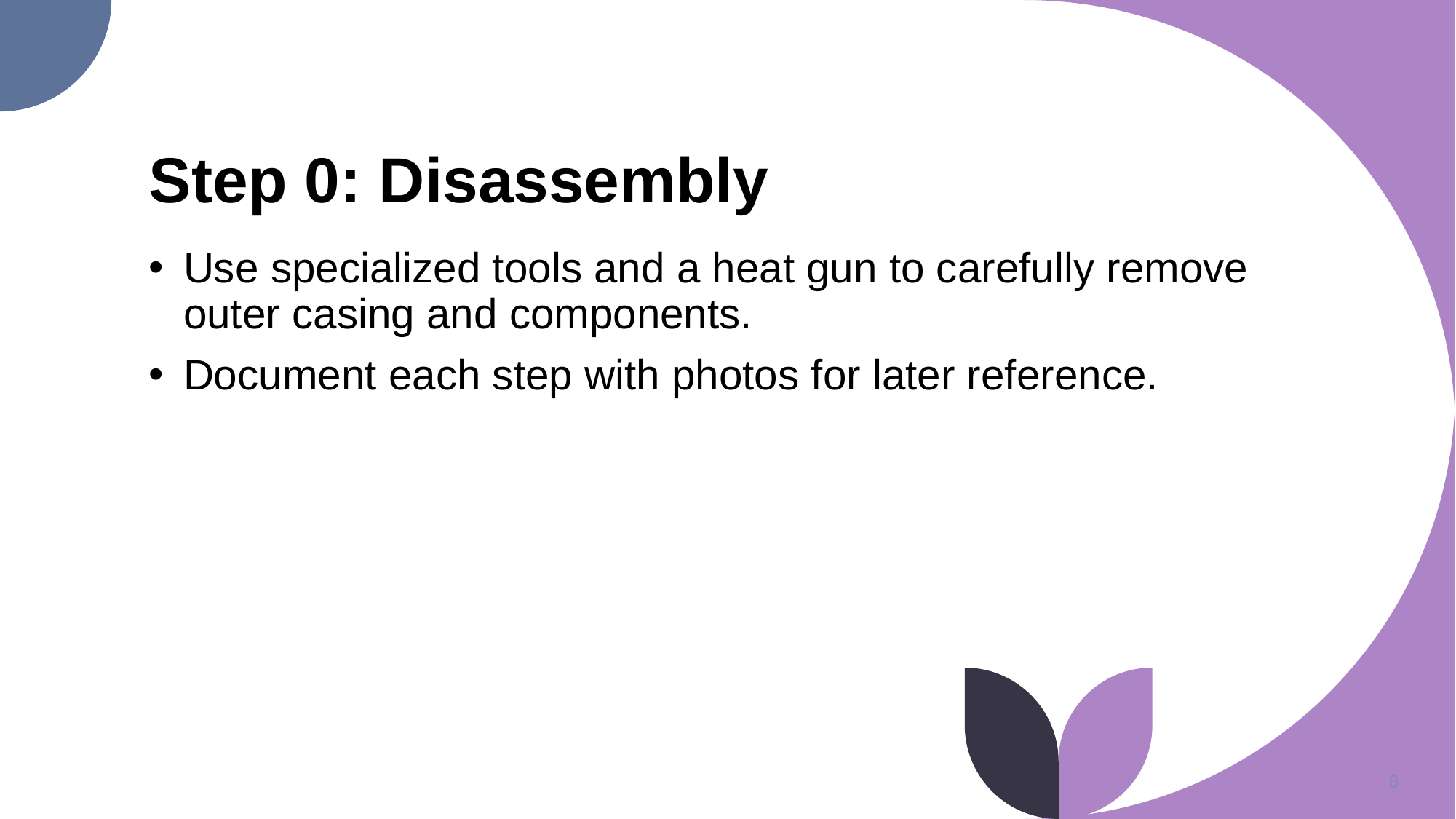

# Step 0: Disassembly
Use specialized tools and a heat gun to carefully remove outer casing and components.
Document each step with photos for later reference.
6